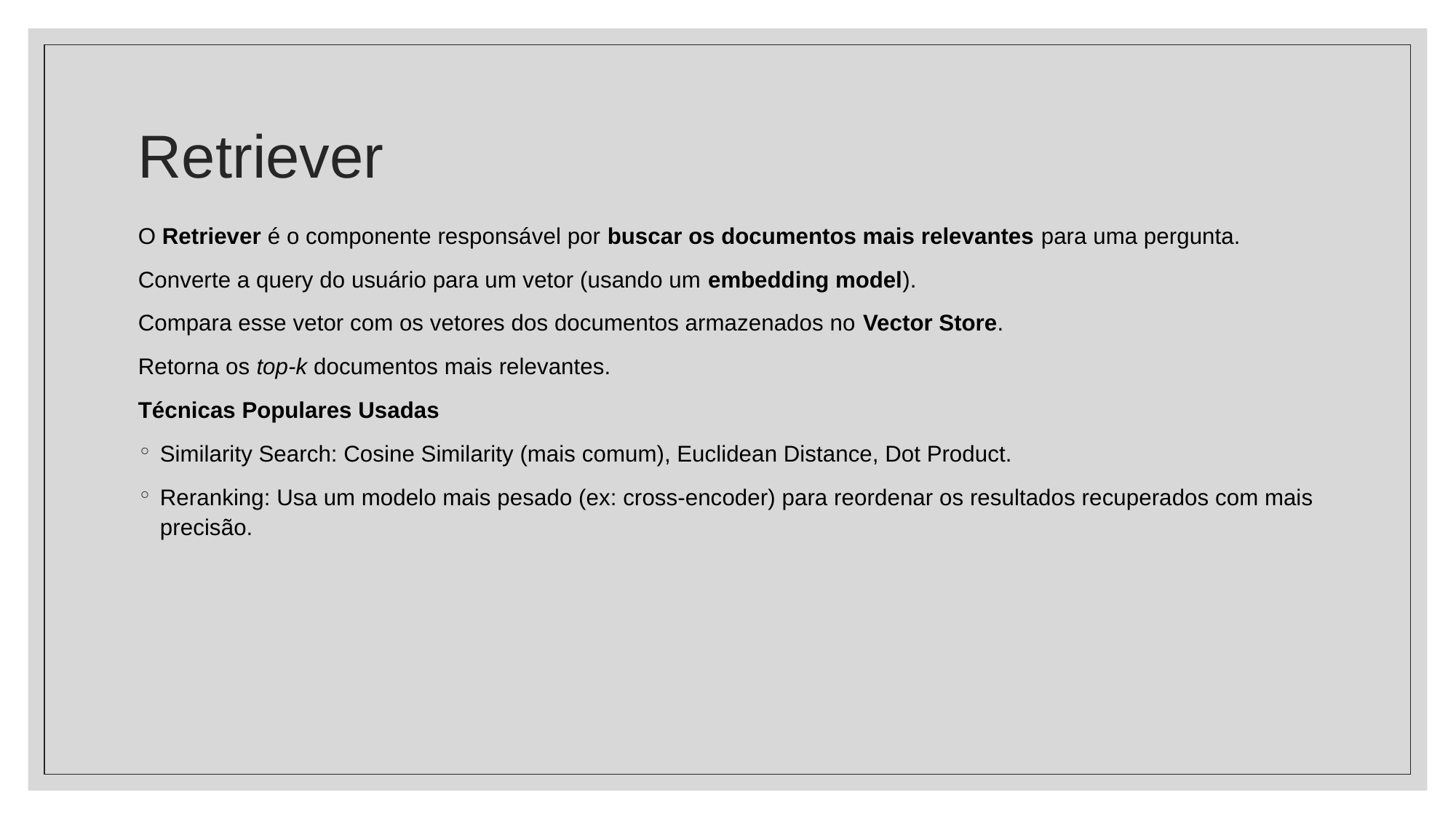

# Retriever
O Retriever é o componente responsável por buscar os documentos mais relevantes para uma pergunta.
Converte a query do usuário para um vetor (usando um embedding model).
Compara esse vetor com os vetores dos documentos armazenados no Vector Store.
Retorna os top-k documentos mais relevantes.
Técnicas Populares Usadas
Similarity Search: Cosine Similarity (mais comum), Euclidean Distance, Dot Product.
Reranking: Usa um modelo mais pesado (ex: cross-encoder) para reordenar os resultados recuperados com mais precisão.